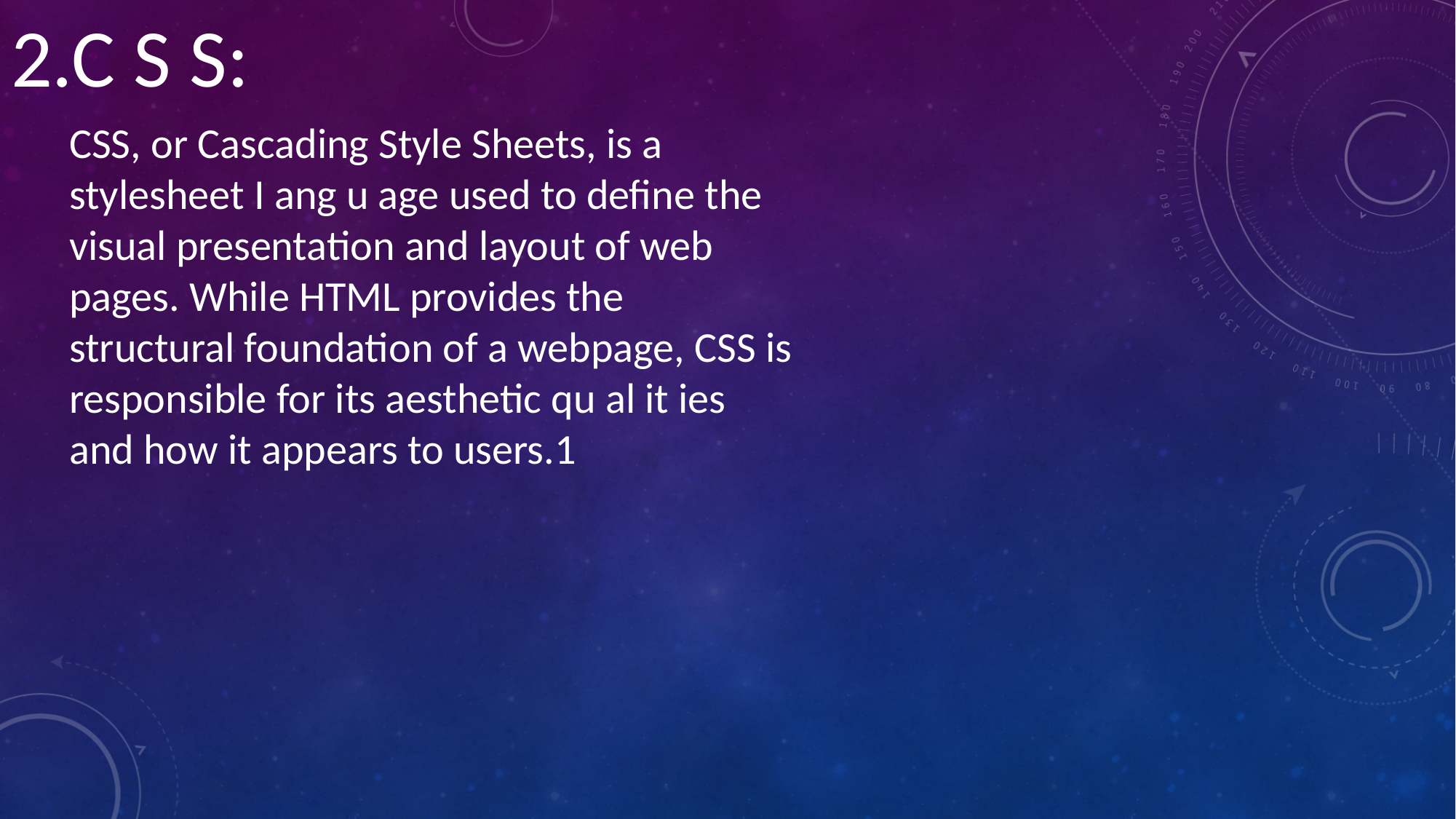

2.C S S:
CSS, or Cascading Style Sheets, is a stylesheet I ang u age used to define the visual presentation and layout of web pages. While HTML provides the structural foundation of a webpage, CSS is responsible for its aesthetic qu al it ies and how it appears to users.1